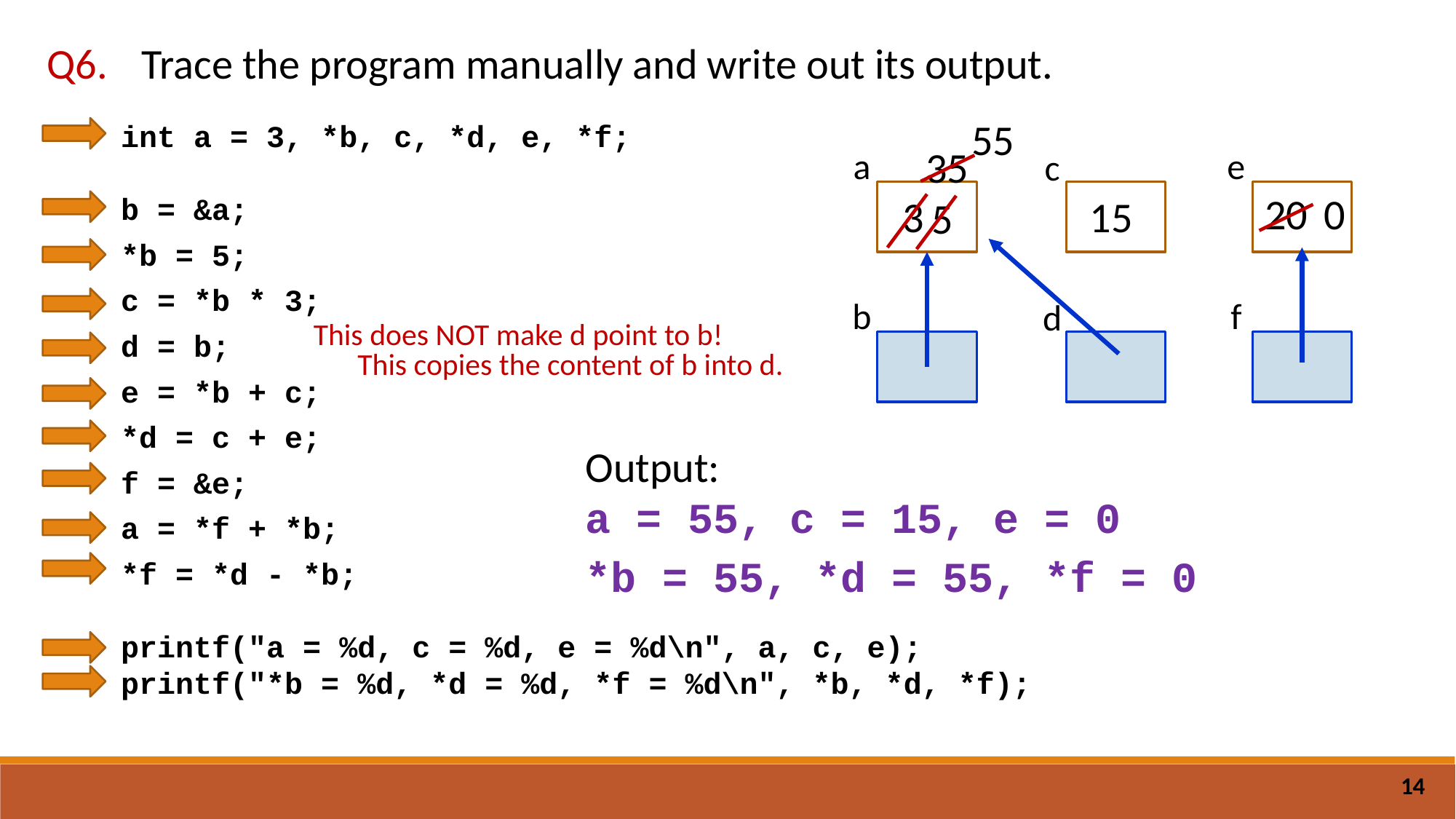

Trace the program manually and write out its output.
Q6.
55
int a = 3, *b, c, *d, e, *f;

b = &a;
*b = 5;
c = *b * 3;
d = b;
e = *b + c;
*d = c + e;
f = &e;
a = *f + *b;
*f = *d - *b;

printf("a = %d, c = %d, e = %d\n", a, c, e);
printf("*b = %d, *d = %d, *f = %d\n", *b, *d, *f);

35
e
a
c

f
b
d

20
0
3
15
5

This does NOT make d point to b!

This copies the content of b into d.

Output:
a = 55, c = 15, e = 0

*b = 55, *d = 55, *f = 0

14